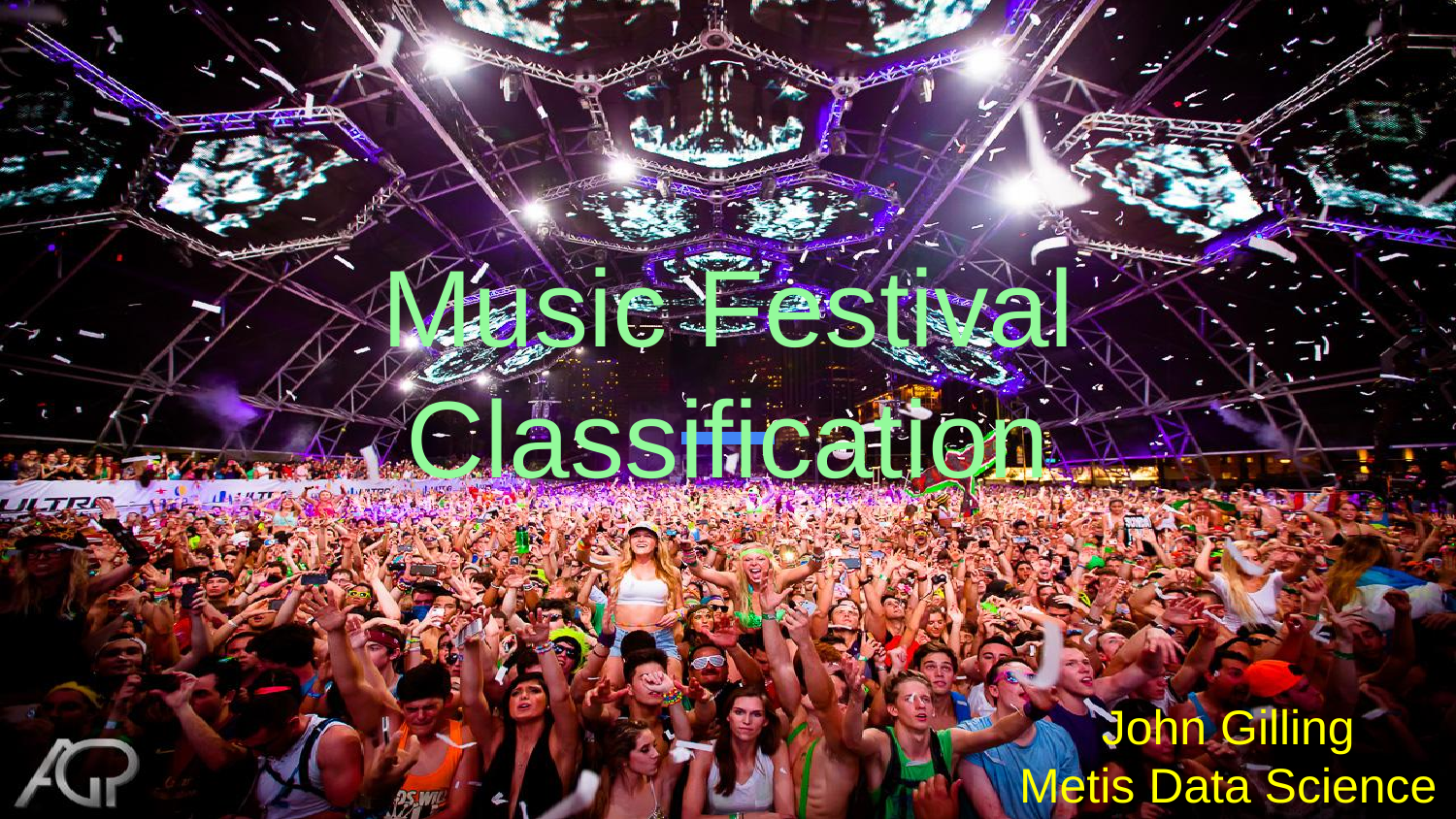

# Music Festival Classification
John Gilling
Metis Data Science